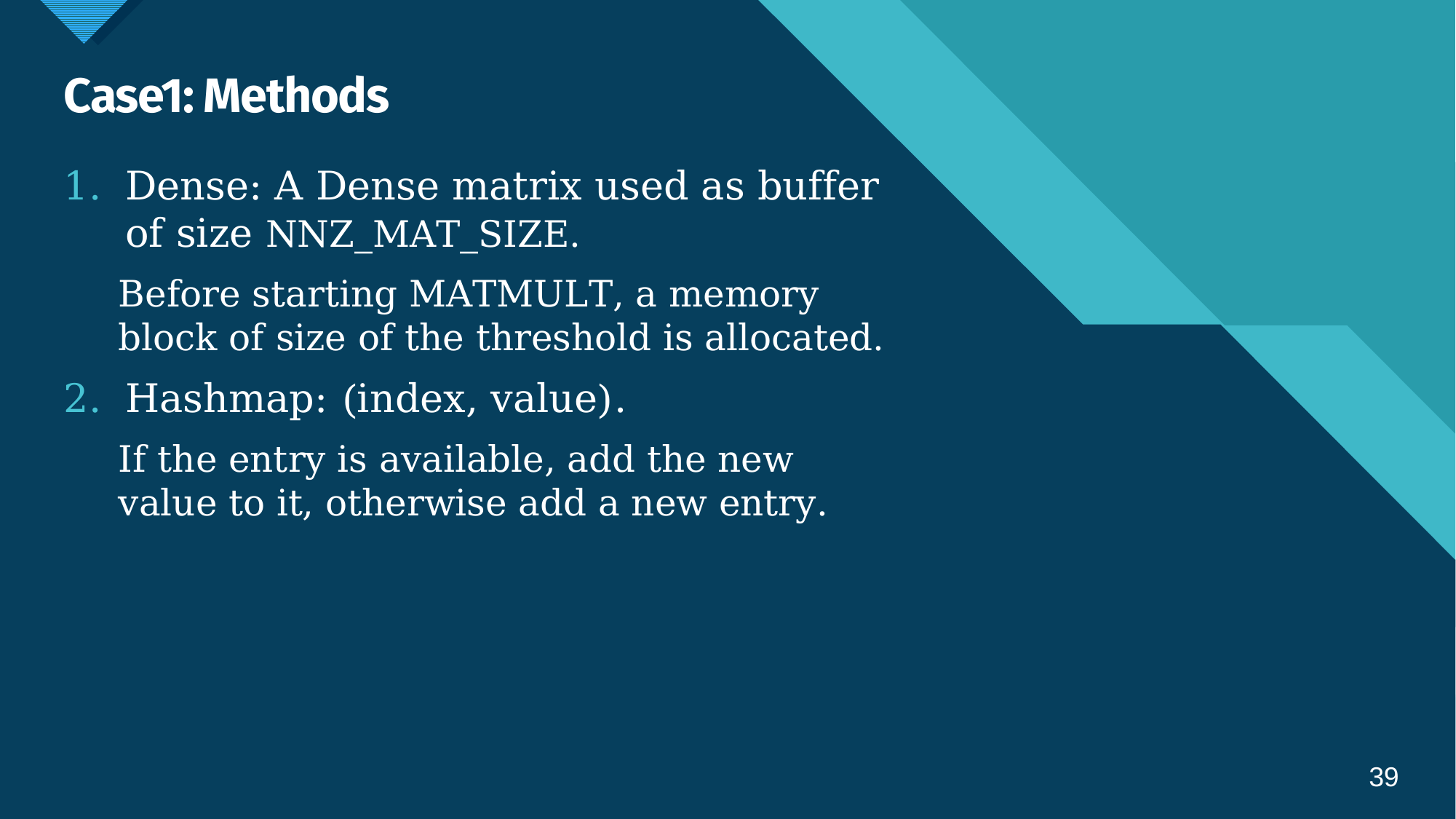

# Case1: Methods
Dense: A Dense matrix used as buffer of size NNZ_MAT_SIZE.
Before starting MATMULT, a memory block of size of the threshold is allocated.
Hashmap: (index, value).
If the entry is available, add the new value to it, otherwise add a new entry.

39